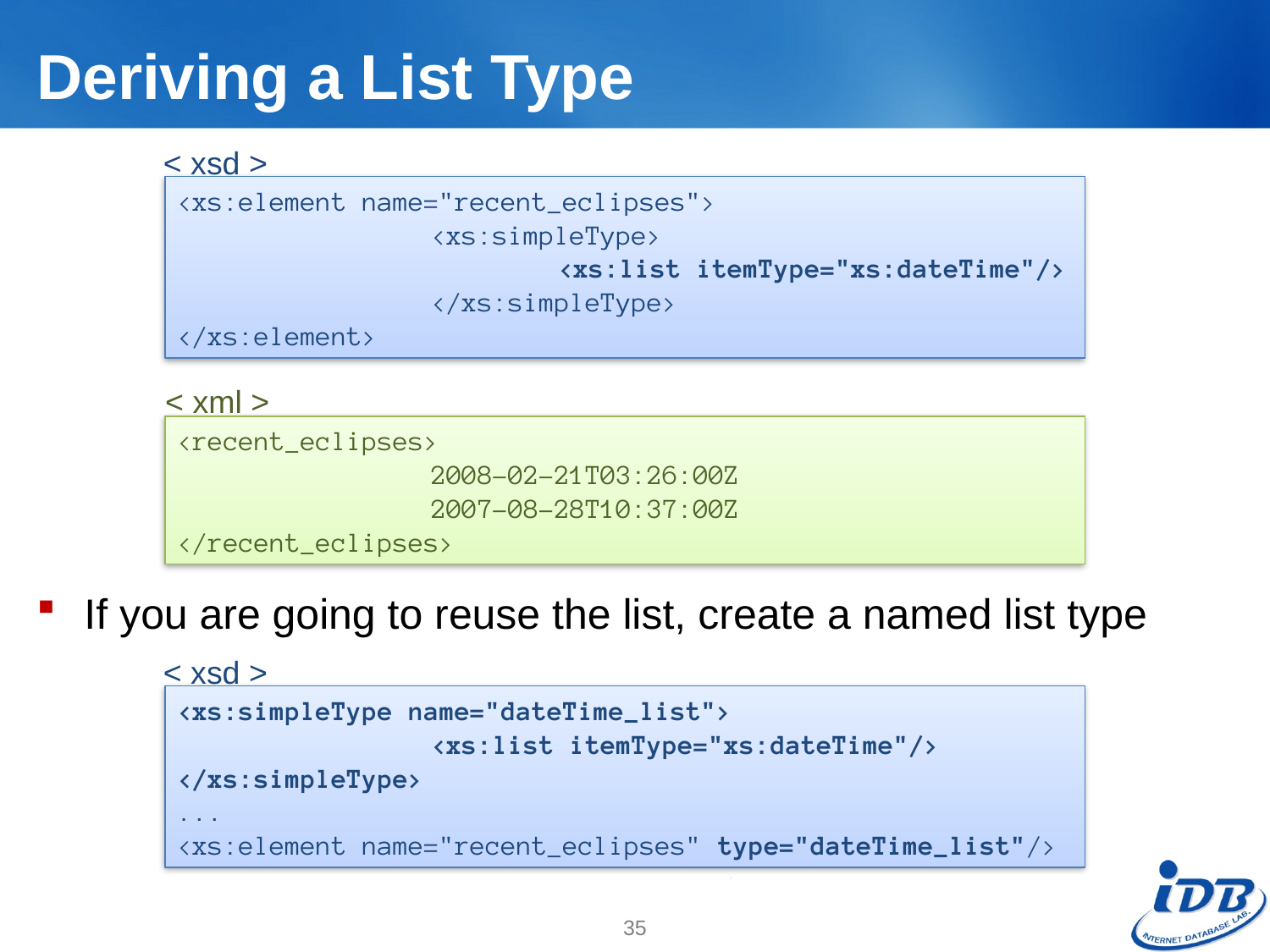

# Deriving a List Type
< xsd >

If you are going to reuse the list, create a named list type
<xs:element name="recent_eclipses">
		<xs:simpleType>
			<xs:list itemType="xs:dateTime"/>
		</xs:simpleType>
</xs:element>
< xml >
<recent_eclipses>
		2008-02-21T03:26:00Z
		2007-08-28T10:37:00Z
</recent_eclipses>
< xsd >
<xs:simpleType name="dateTime_list">
		<xs:list itemType="xs:dateTime"/>
</xs:simpleType>
...
<xs:element name="recent_eclipses" type="dateTime_list"/>
35